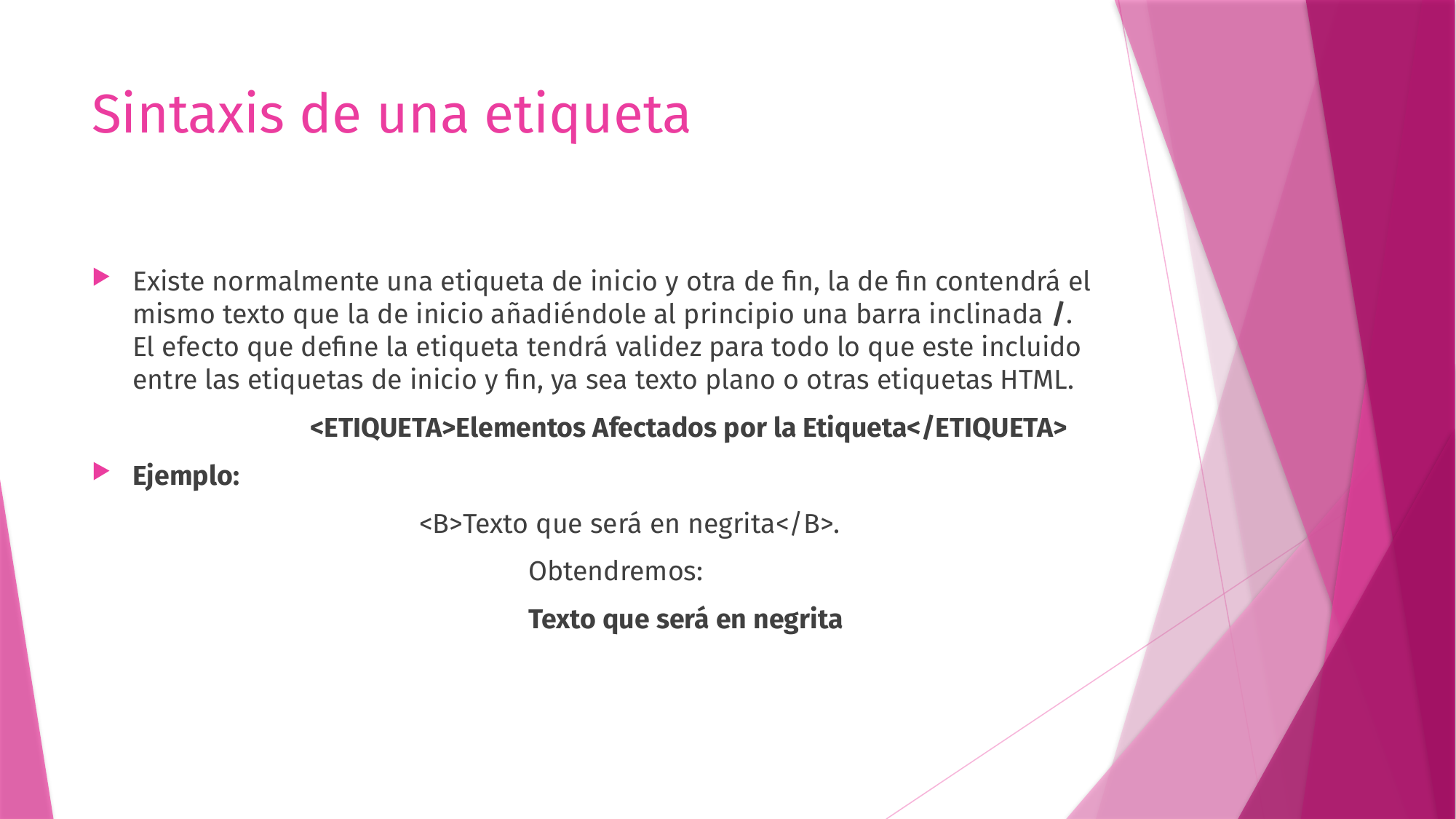

# Sintaxis de una etiqueta
Existe normalmente una etiqueta de inicio y otra de fin, la de fin contendrá el mismo texto que la de inicio añadiéndole al principio una barra inclinada /. El efecto que define la etiqueta tendrá validez para todo lo que este incluido entre las etiquetas de inicio y fin, ya sea texto plano o otras etiquetas HTML.
		<ETIQUETA>Elementos Afectados por la Etiqueta</ETIQUETA>
Ejemplo:
			<B>Texto que será en negrita</B>.
				Obtendremos:
				Texto que será en negrita